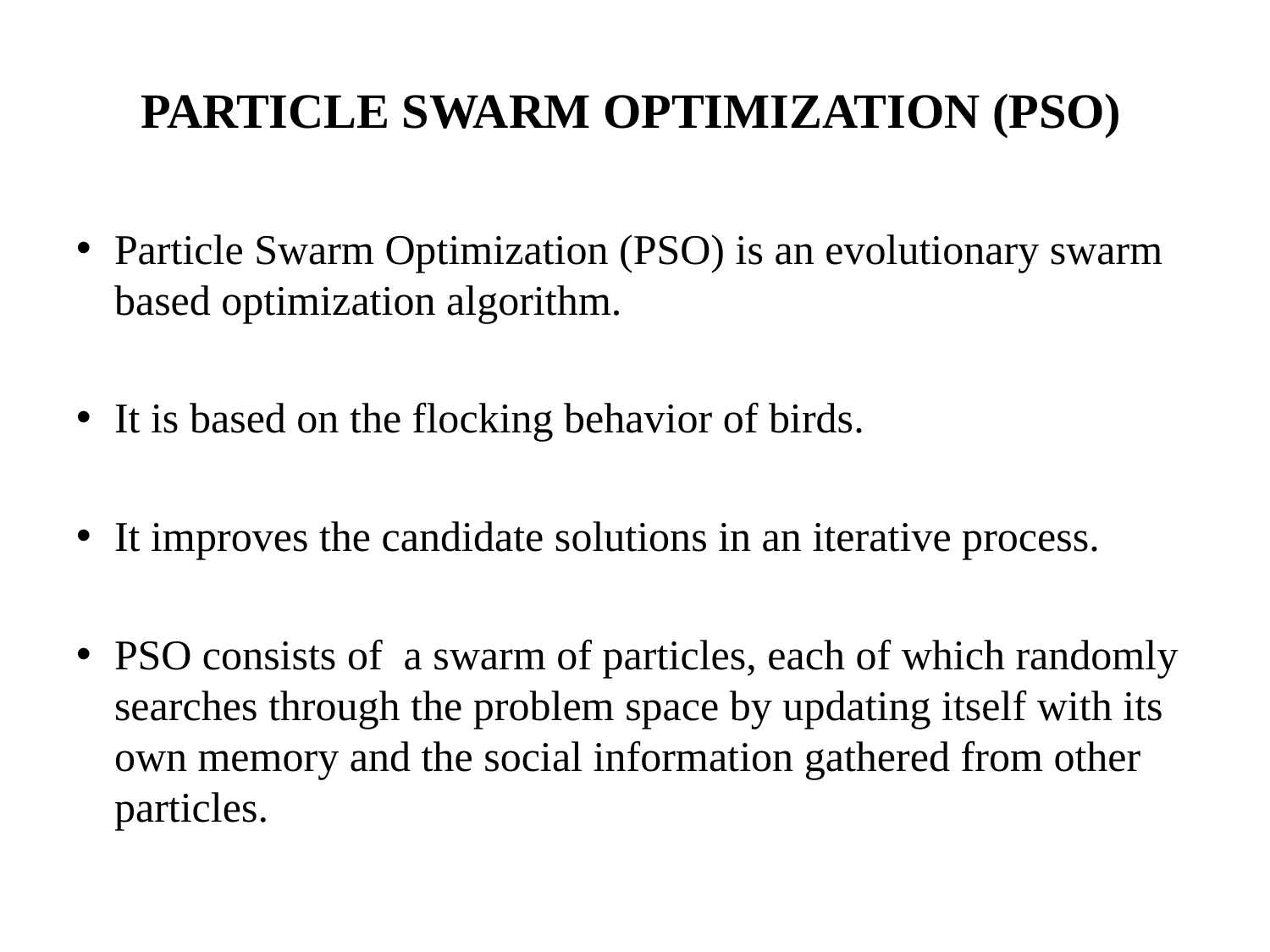

# PARTICLE SWARM OPTIMIZATION (PSO)

Particle Swarm Optimization (PSO) is an evolutionary swarm based optimization algorithm.

It is based on the flocking behavior of birds.

It improves the candidate solutions in an iterative process.

PSO consists of  a swarm of particles, each of which randomly searches through the problem space by updating itself with its own memory and the social information gathered from other particles.